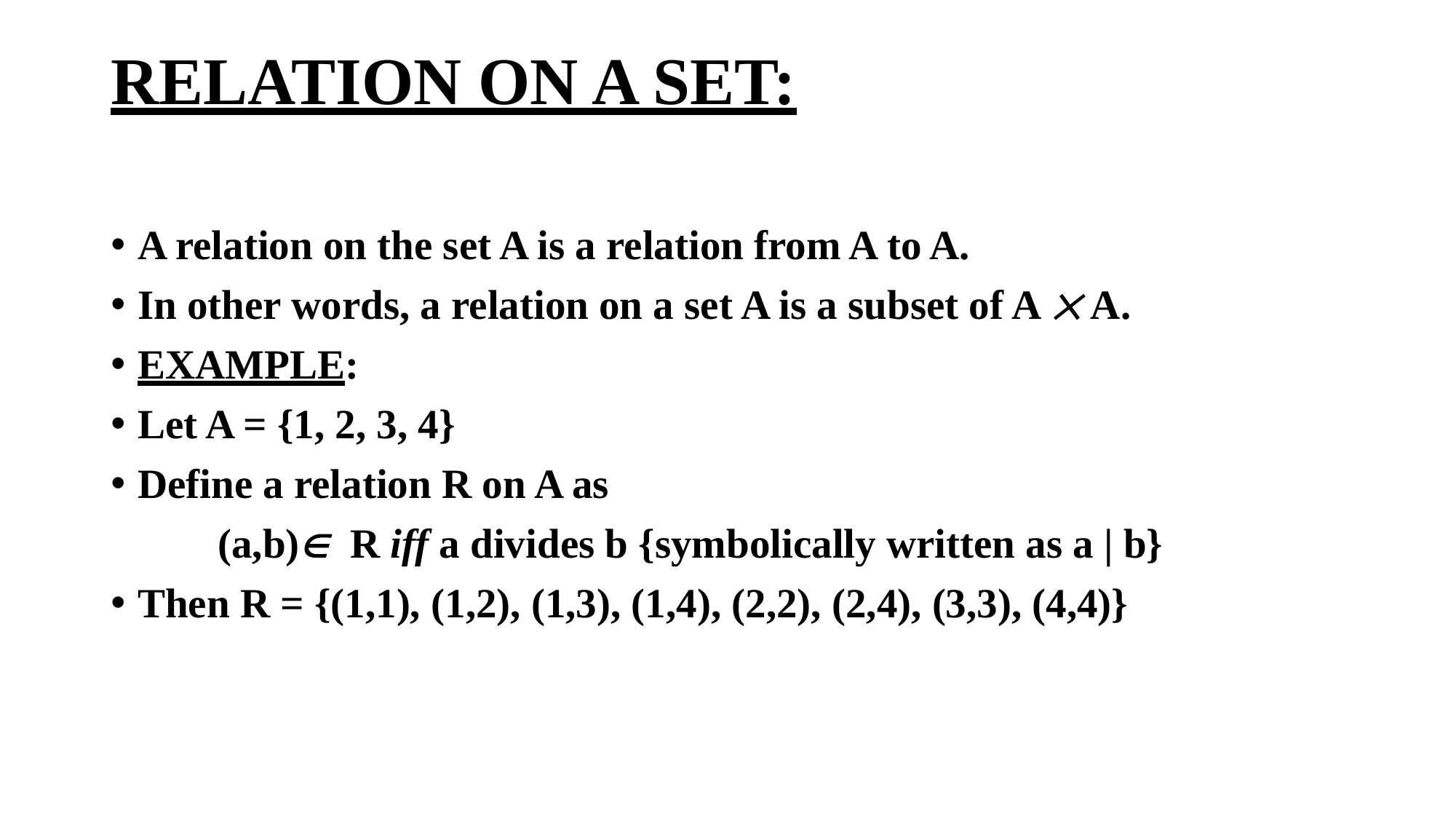

# RELATION ON A SET:
A relation on the set A is a relation from A to A.
In other words, a relation on a set A is a subset of A × A.
EXAMPLE:
Let A = {1, 2, 3, 4}
Define a relation R on A as
	(a,b)∈ R iff a divides b {symbolically written as a | b}
Then R = {(1,1), (1,2), (1,3), (1,4), (2,2), (2,4), (3,3), (4,4)}